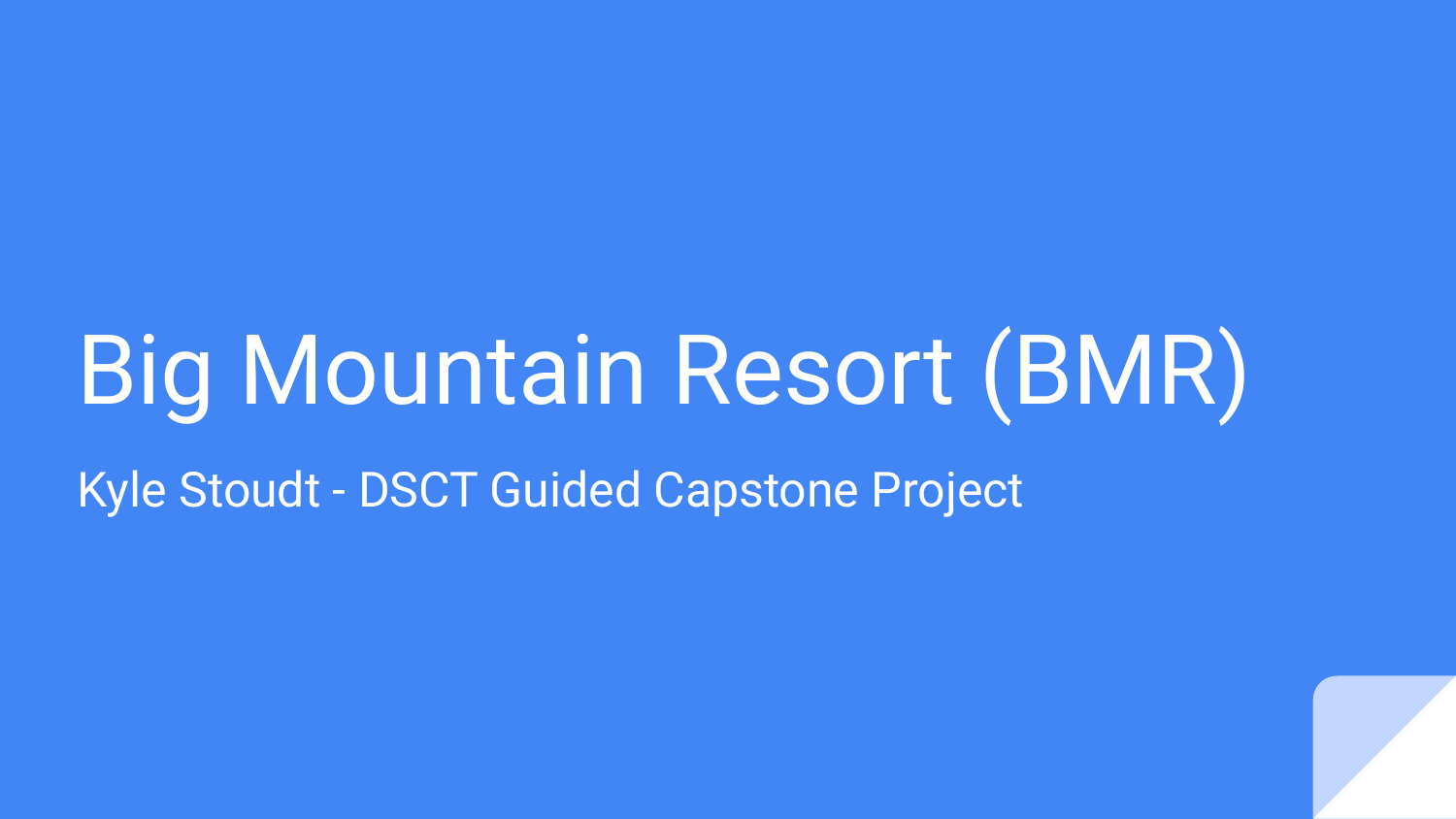

# Big Mountain Resort (BMR)
Kyle Stoudt - DSCT Guided Capstone Project